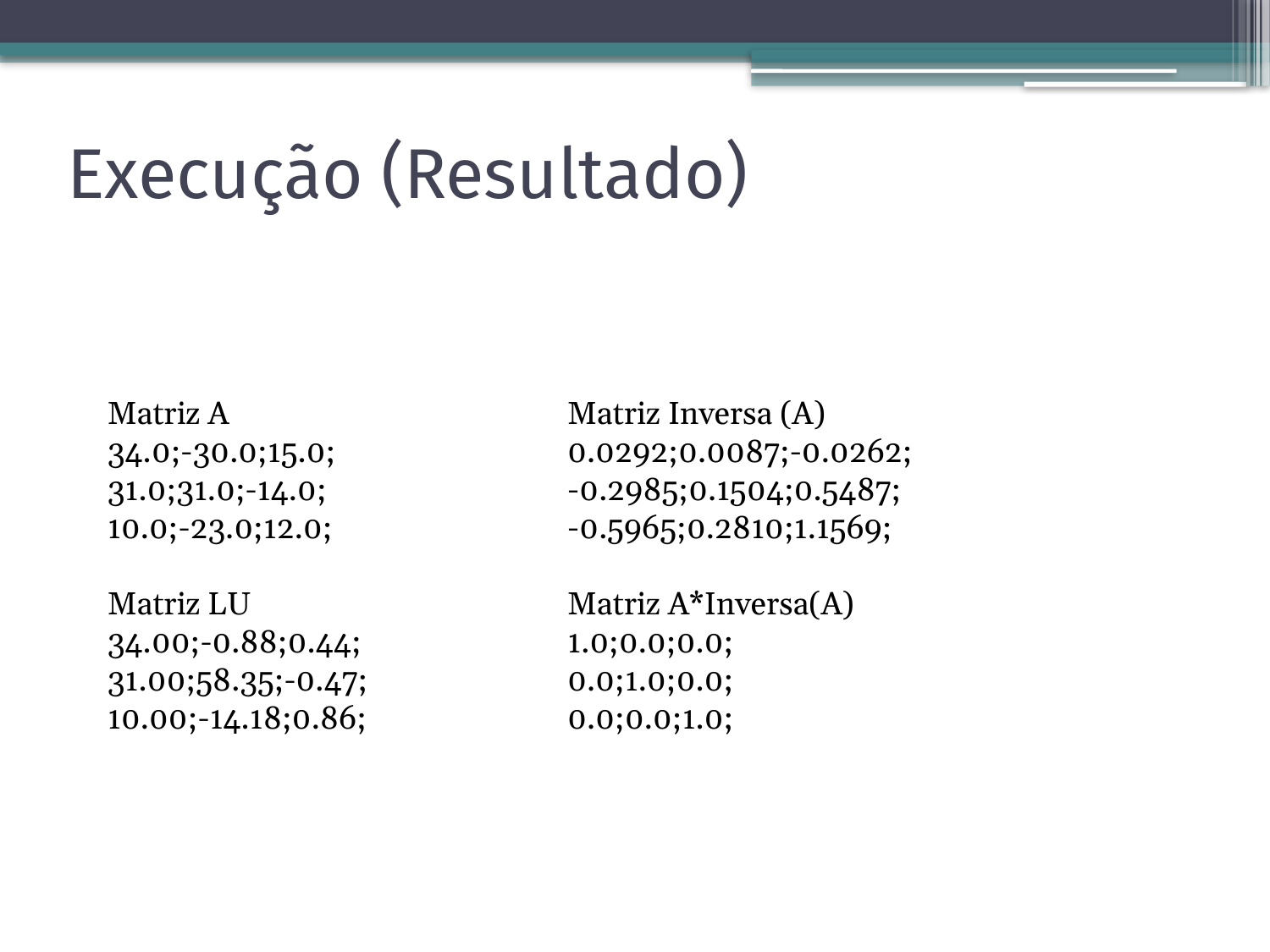

# Execução (Resultado)
Matriz A
34.0;-30.0;15.0;
31.0;31.0;-14.0;
10.0;-23.0;12.0;

Matriz LU
34.00;-0.88;0.44;
31.00;58.35;-0.47;
10.00;-14.18;0.86;

Matriz Inversa (A)
0.0292;0.0087;-0.0262;
-0.2985;0.1504;0.5487;
-0.5965;0.2810;1.1569;

Matriz A*Inversa(A)
1.0;0.0;0.0;
0.0;1.0;0.0;
0.0;0.0;1.0;